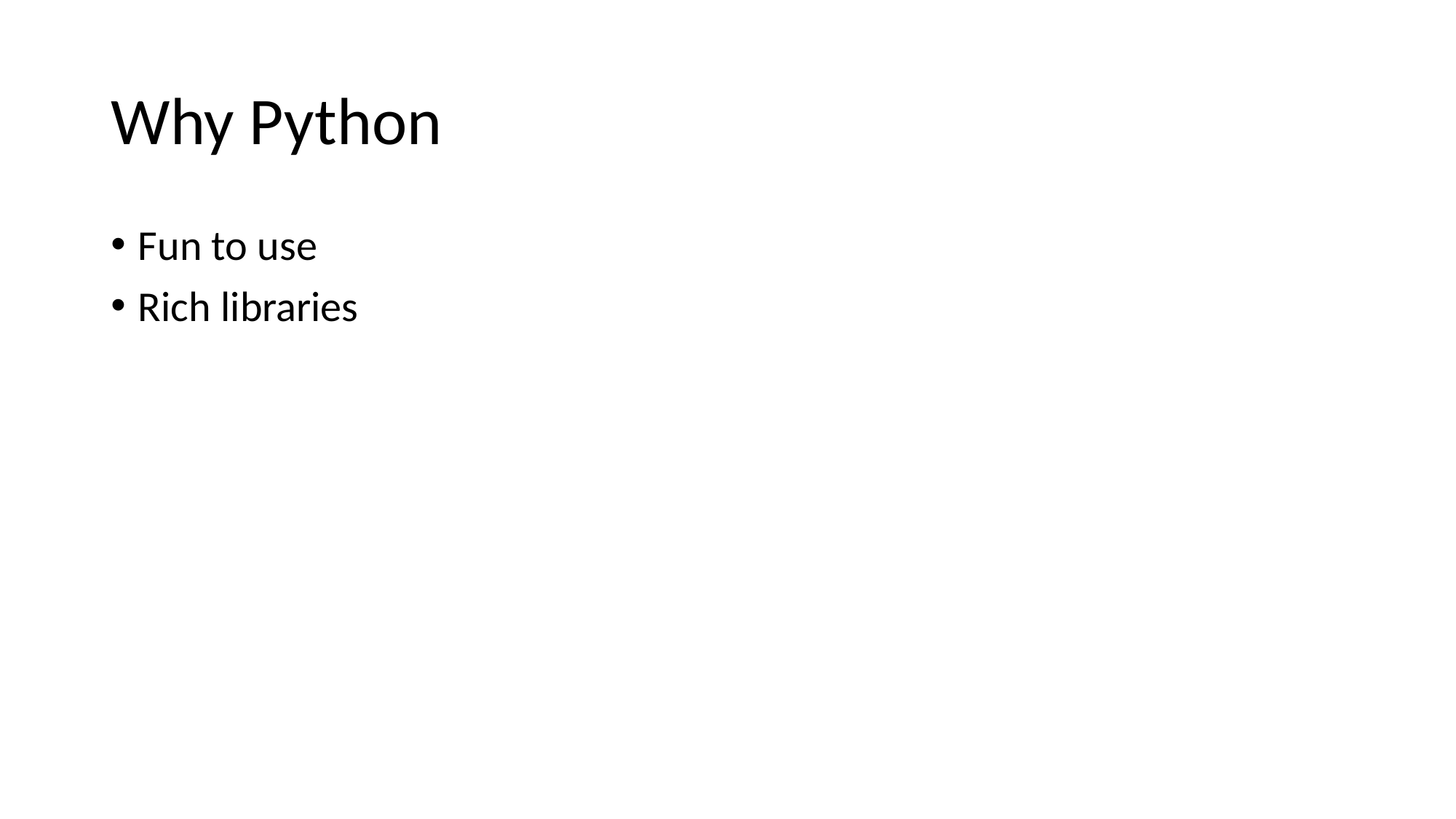

# Why Python
Fun to use
Rich libraries